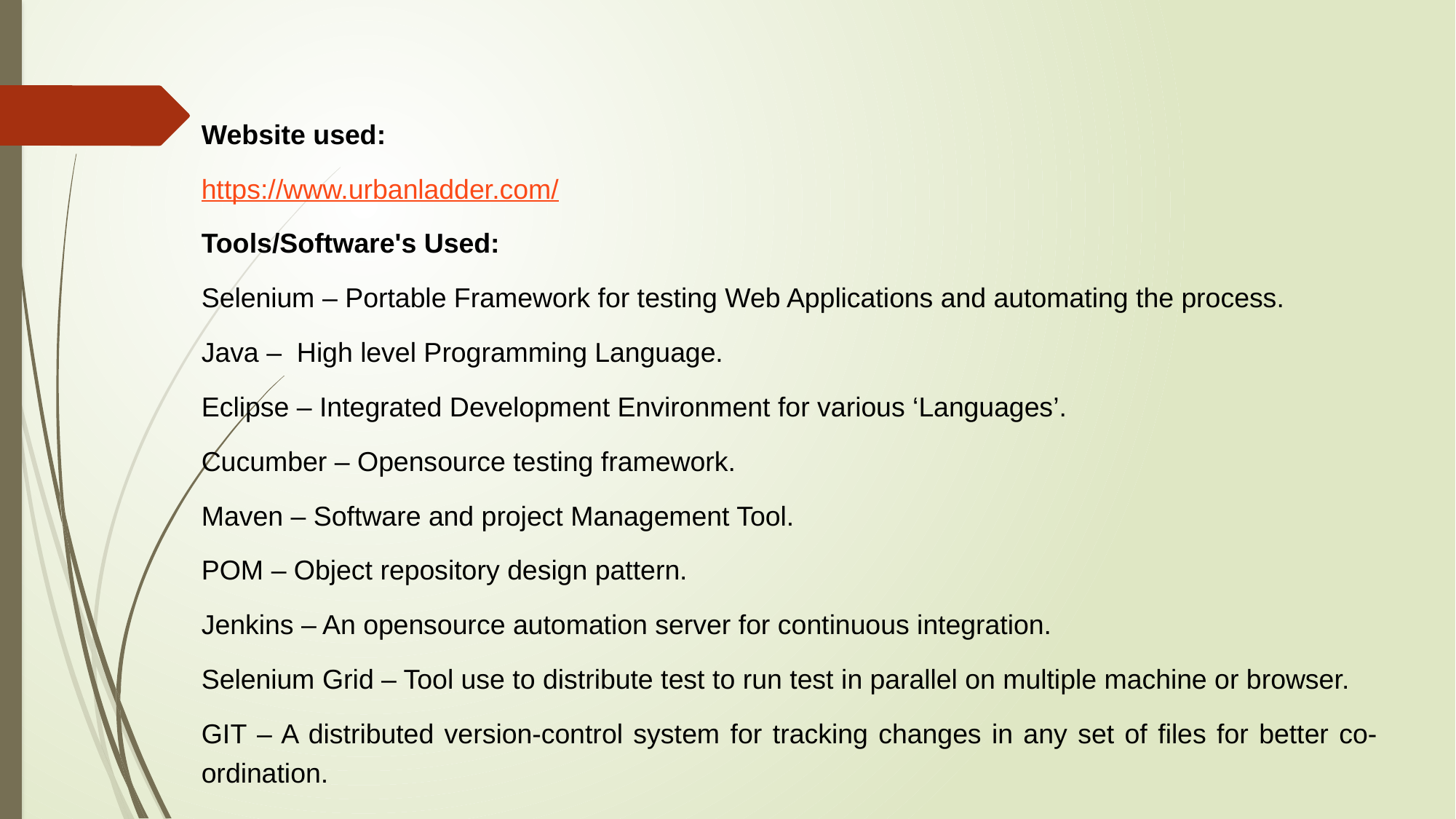

Website used:
https://www.urbanladder.com/
Tools/Software's Used:
Selenium – Portable Framework for testing Web Applications and automating the process.
Java –  High level Programming Language.
Eclipse – Integrated Development Environment for various ‘Languages’.
Cucumber – Opensource testing framework.
Maven – Software and project Management Tool.
POM – Object repository design pattern.
Jenkins – An opensource automation server for continuous integration.
Selenium Grid – Tool use to distribute test to run test in parallel on multiple machine or browser.
GIT – A distributed version-control system for tracking changes in any set of files for better co-ordination.